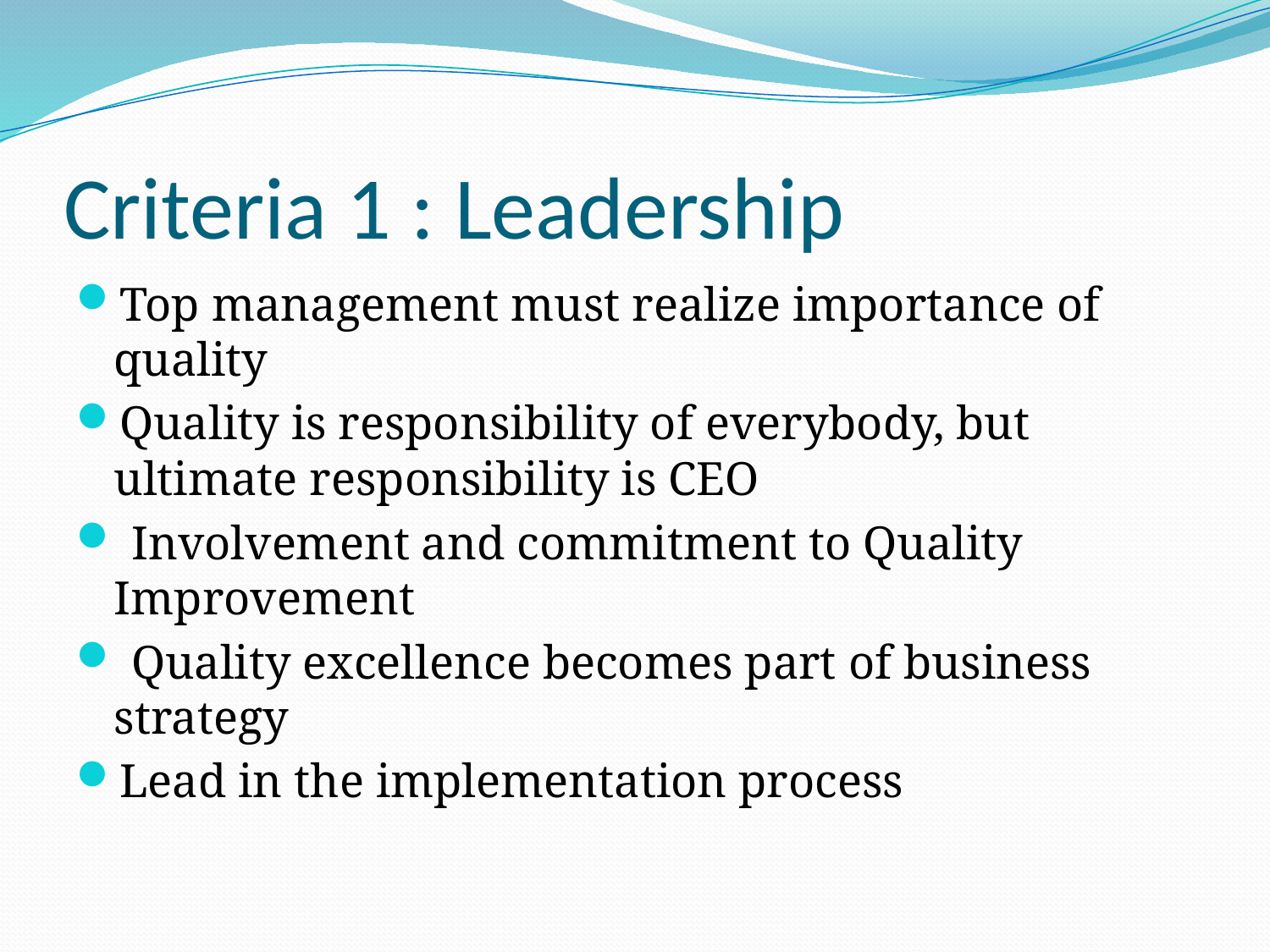

# Criteria 1 : Leadership
Top management must realize importance of quality
Quality is responsibility of everybody, but ultimate responsibility is CEO
 Involvement and commitment to Quality Improvement
 Quality excellence becomes part of business strategy
Lead in the implementation process